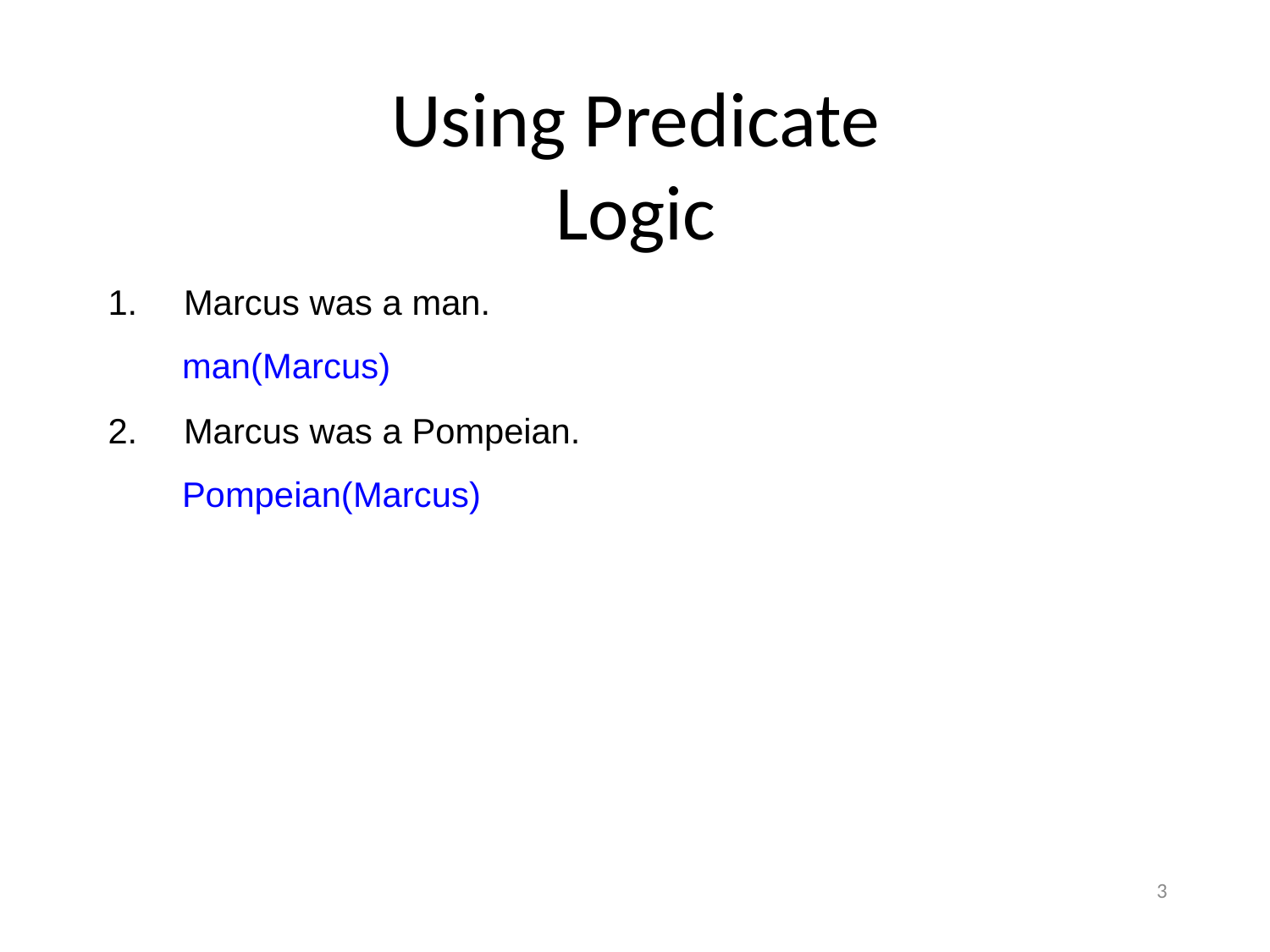

# Using Predicate Logic
1.	Marcus was a man.
man(Marcus)
2.	Marcus was a Pompeian.
Pompeian(Marcus)

3